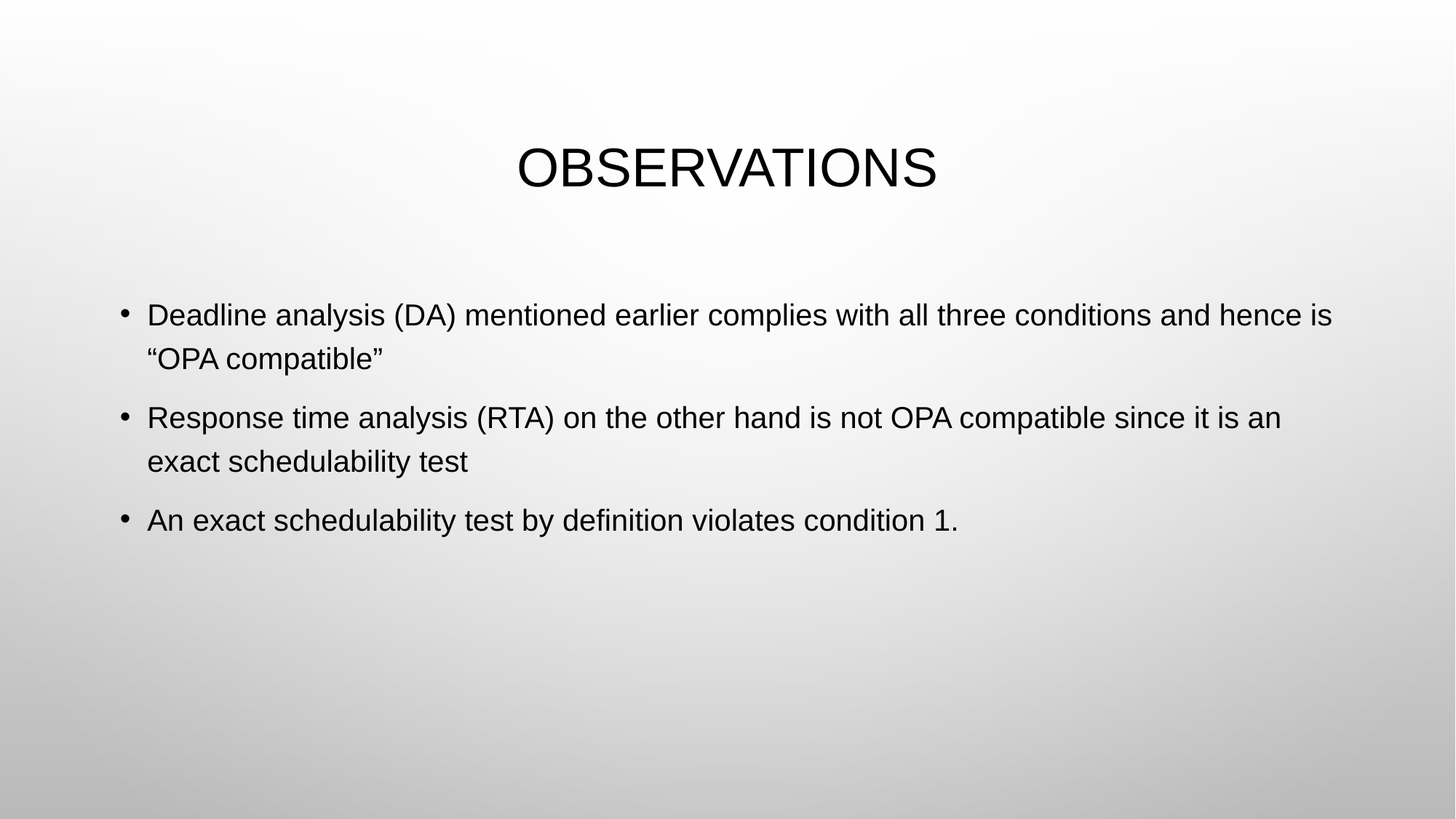

# Observations
Deadline analysis (DA) mentioned earlier complies with all three conditions and hence is “OPA compatible”
Response time analysis (RTA) on the other hand is not OPA compatible since it is an exact schedulability test
An exact schedulability test by definition violates condition 1.